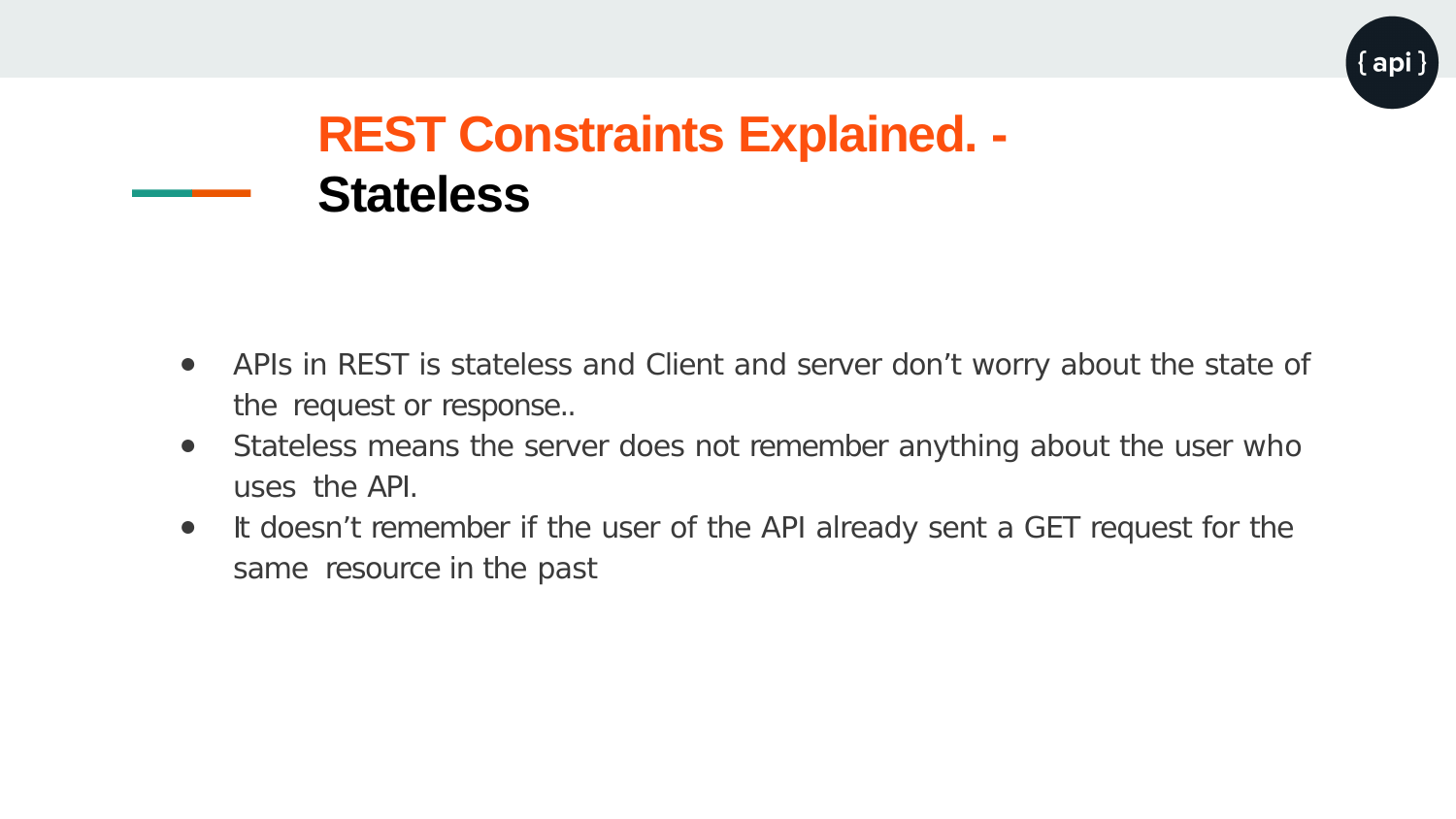

# REST Constraints Explained. - Stateless
APIs in REST is stateless and Client and server don’t worry about the state of the  request or response..
Stateless means the server does not remember anything about the user who uses  the API.
It doesn’t remember if the user of the API already sent a GET request for the same  resource in the past